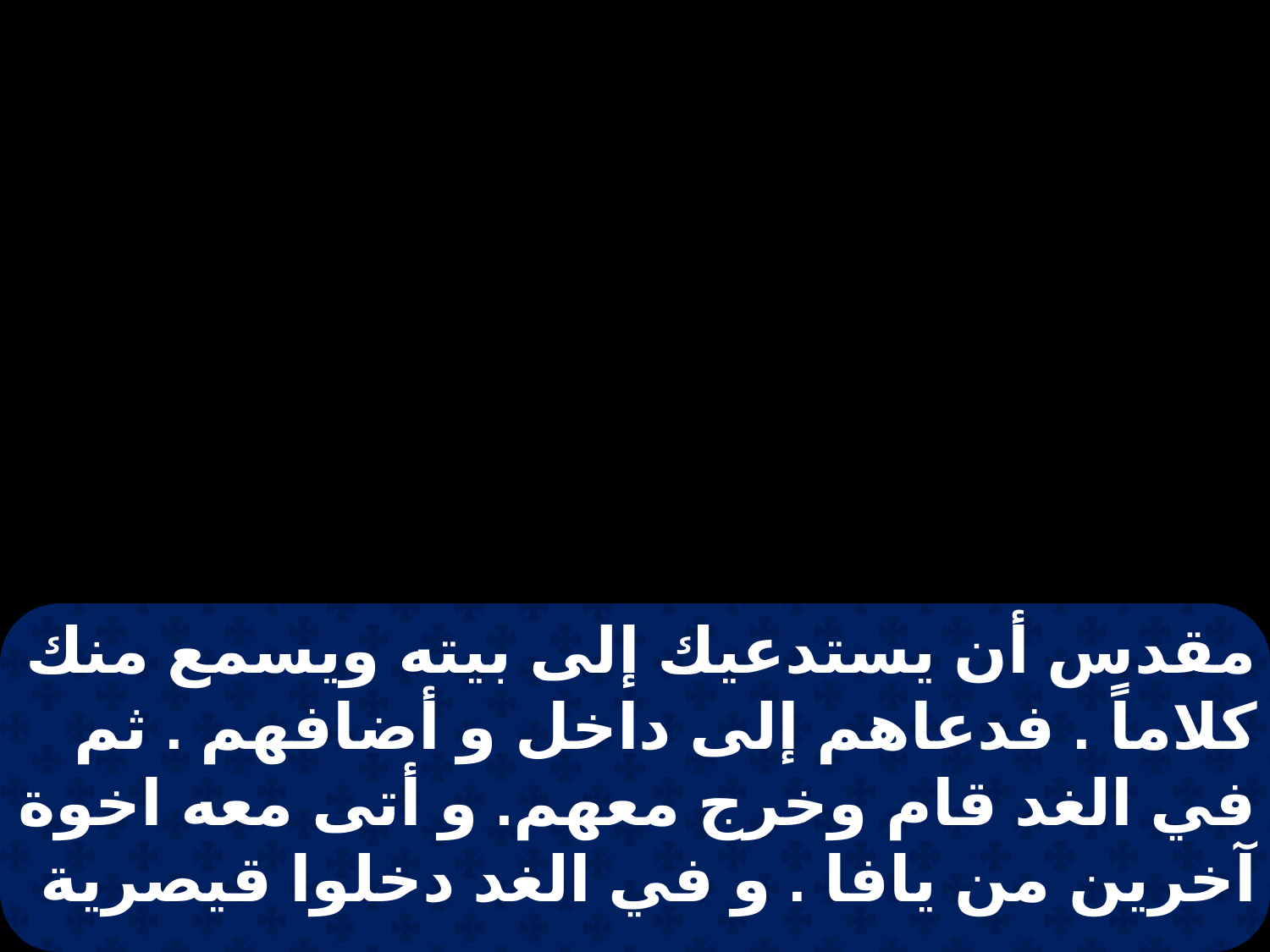

مقدس أن يستدعيك إلى بيته ويسمع منك كلاماً . فدعاهم إلى داخل و أضافهم . ثم في الغد قام وخرج معهم. و أتى معه اخوة آخرين من يافا . و في الغد دخلوا قيصرية و